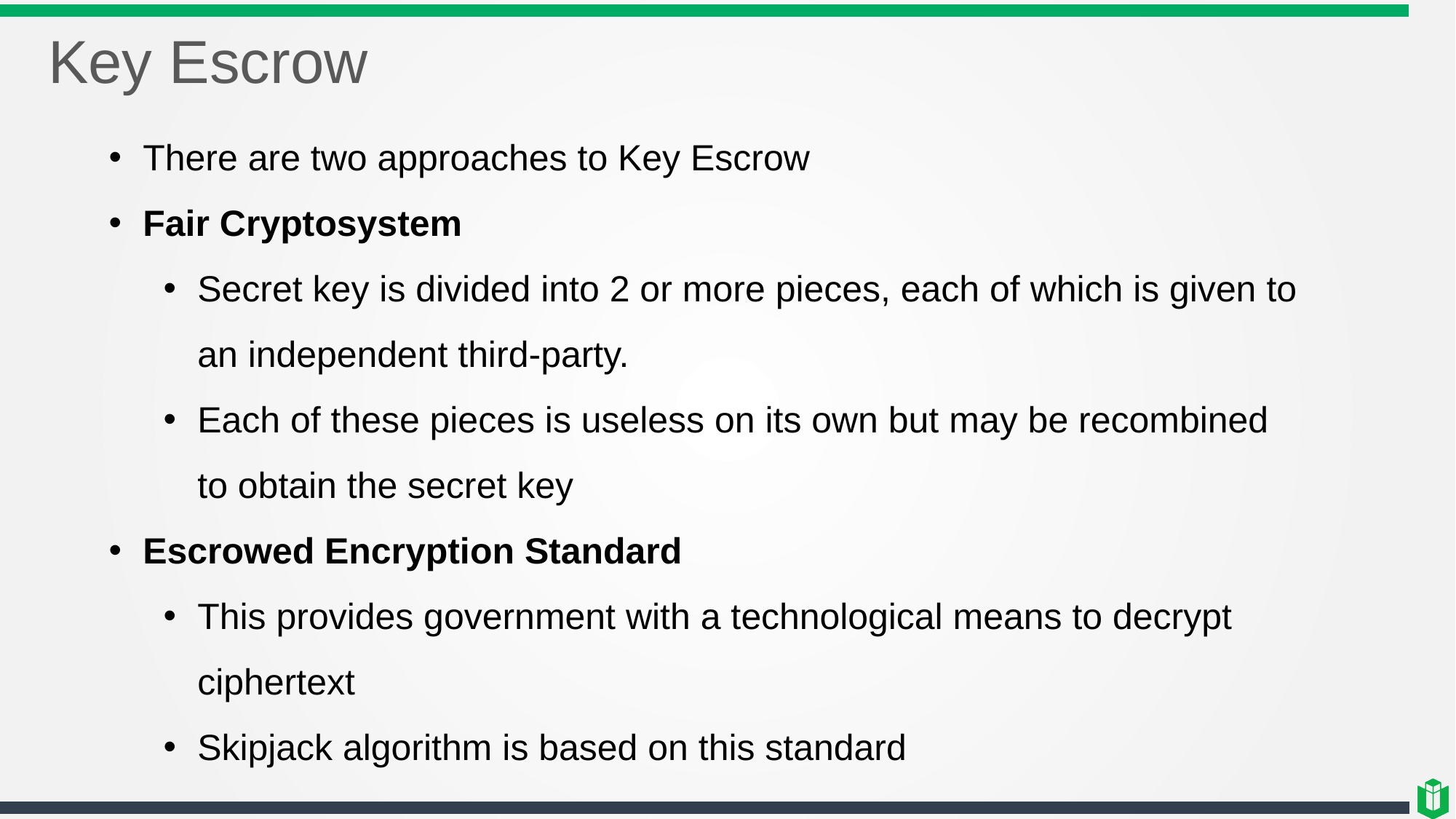

# Key Escrow
There are two approaches to Key Escrow
Fair Cryptosystem
Secret key is divided into 2 or more pieces, each of which is given to an independent third-party.
Each of these pieces is useless on its own but may be recombined to obtain the secret key
Escrowed Encryption Standard
This provides government with a technological means to decrypt ciphertext
Skipjack algorithm is based on this standard